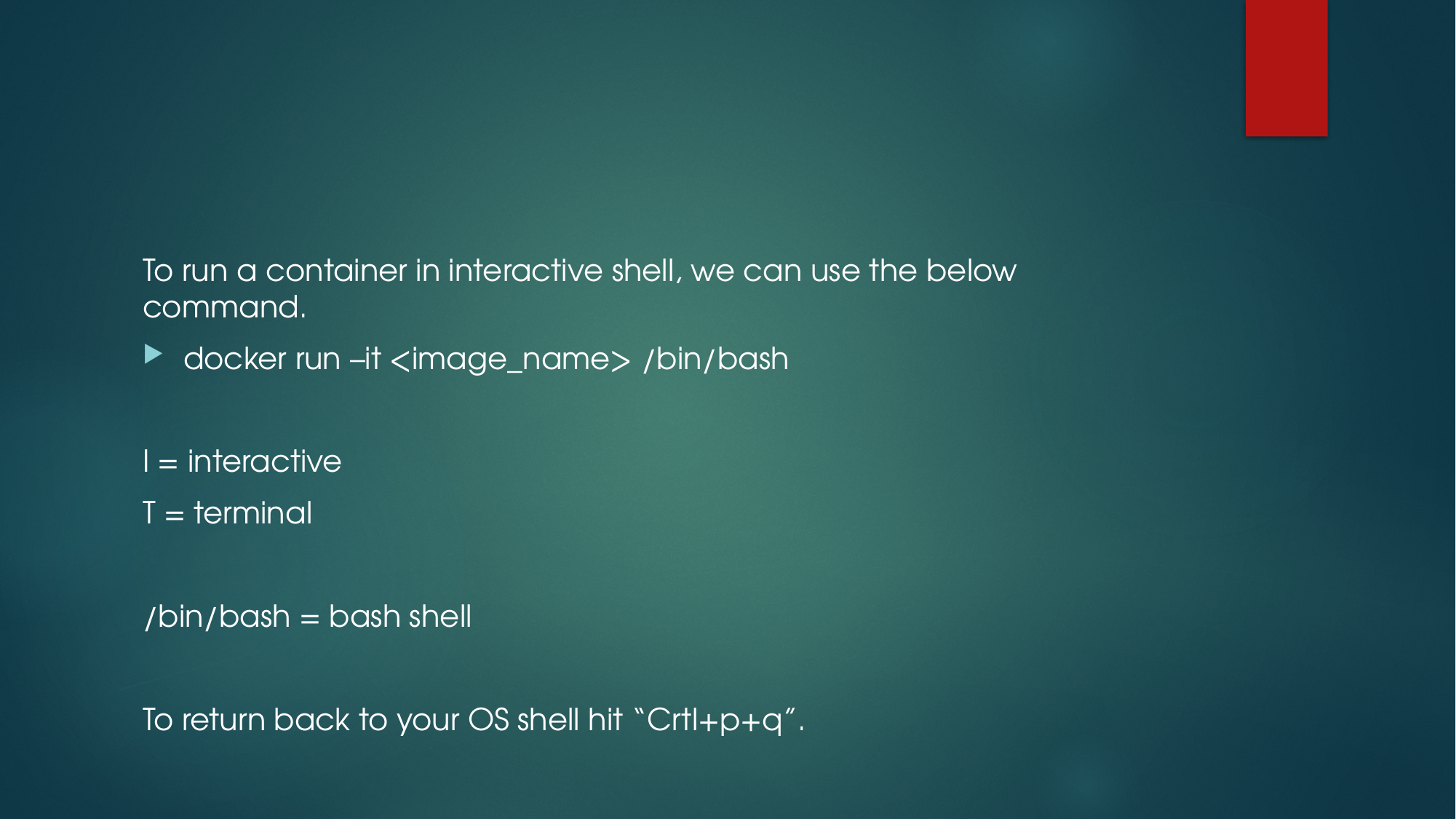

#
To run a container in interactive shell, we can use the below command.
docker run –it <image_name> /bin/bash

I = interactive
T = terminal

/bin/bash = bash shell

To return back to your OS shell hit “Crtl+p+q”.